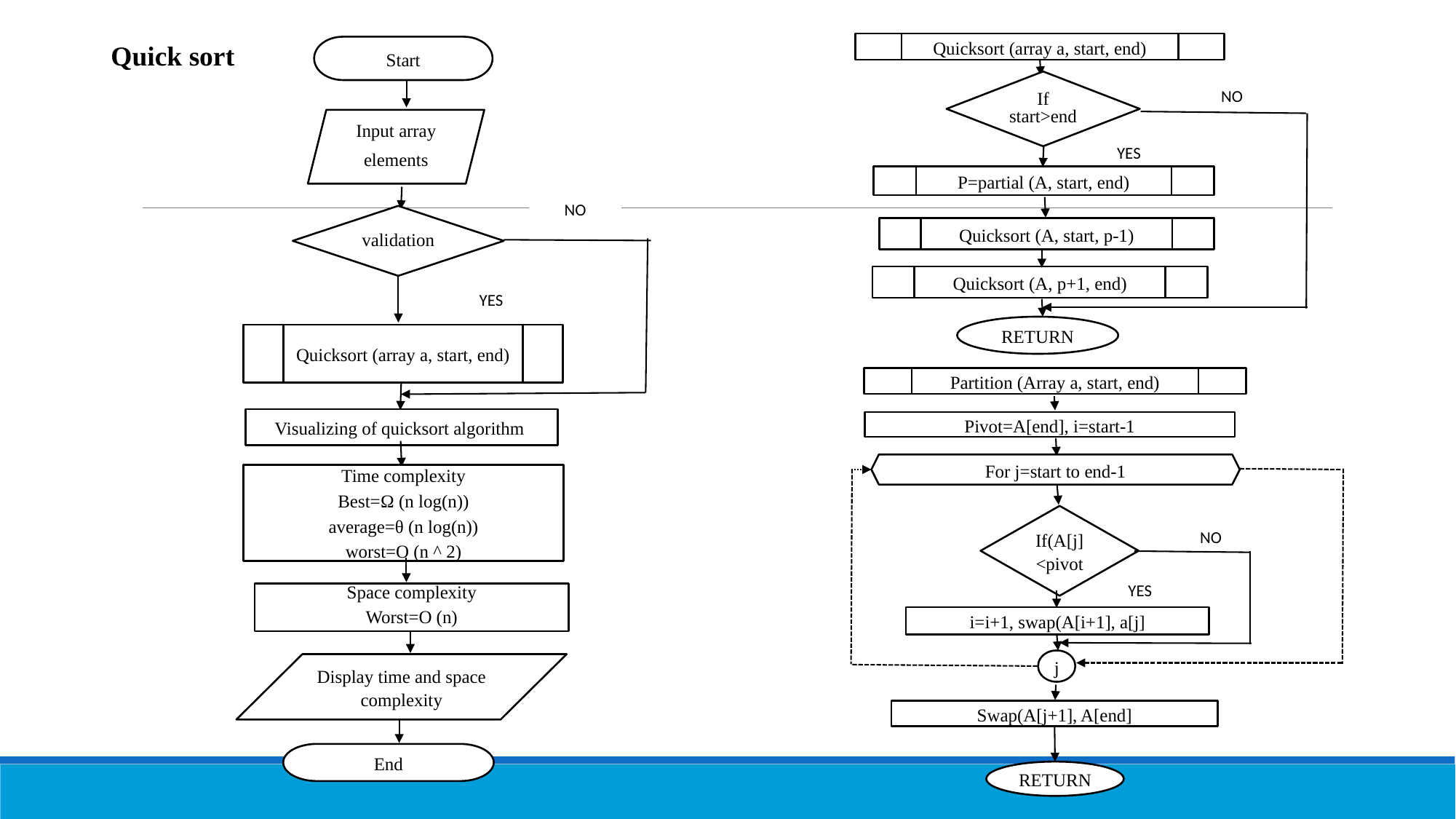

Quicksort (array a, start, end)
If start>end
NO
YES
P=partial (A, start, end)
Quicksort (A, start, p-1)
Quicksort (A, p+1, end)
RETURN
Start
Input array
elements
NO
validation
YES
Quicksort (array a, start, end)
Visualizing of quicksort algorithm

Time complexity
Best=Ω (n log(n))
average=θ (n log(n))
worst=O (n ^ 2)

Space complexity
Worst=O (n)
Display time and space complexity
End
Quick sort
Partition (Array a, start, end)
Pivot=A[end], i=start-1
For j=start to end-1
If(A[j]<pivot
NO
YES
i=i+1, swap(A[i+1], a[j]
j
Swap(A[j+1], A[end]
RETURN